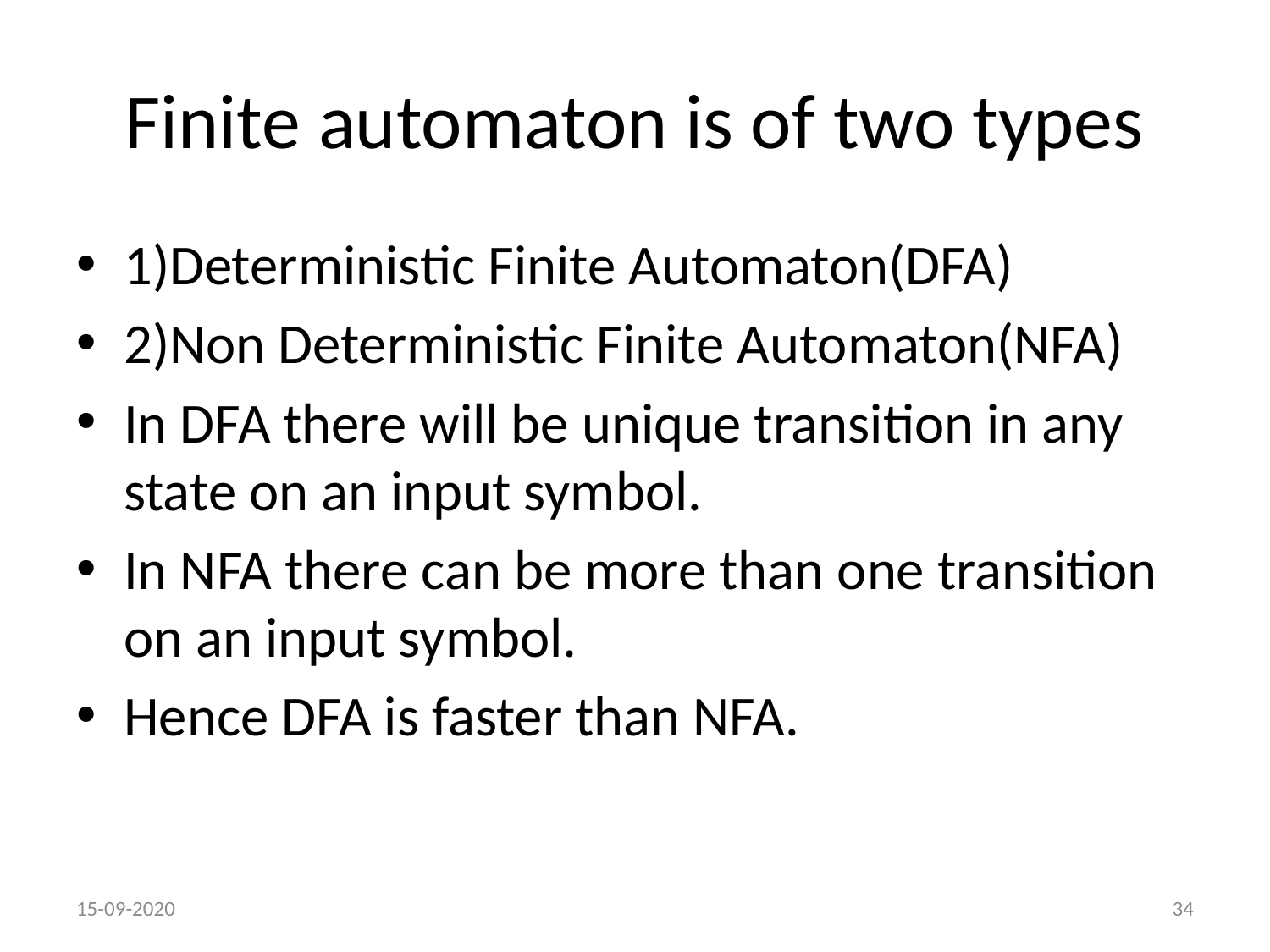

# Finite automaton is of two types
1)Deterministic Finite Automaton(DFA)
2)Non Deterministic Finite Automaton(NFA)
In DFA there will be unique transition in any state on an input symbol.
In NFA there can be more than one transition on an input symbol.
Hence DFA is faster than NFA.
15-09-2020

34